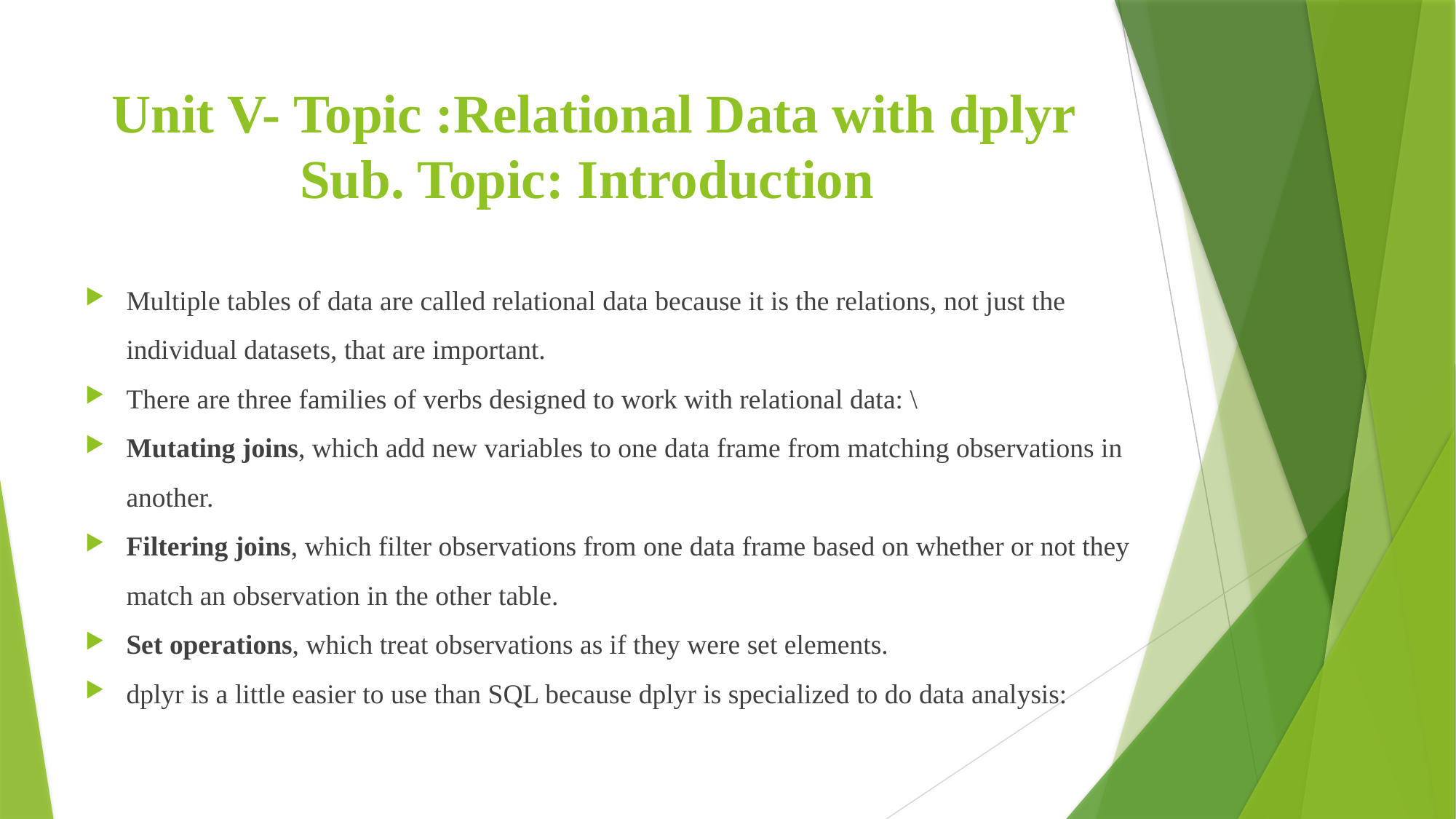

# Unit V- Topic :Relational Data with dplyr Sub. Topic: Introduction

Multiple tables of data are called relational data because it is the relations, not just the individual datasets, that are important.
There are three families of verbs designed to work with relational data: \
Mutating joins, which add new variables to one data frame from matching observations in another.
Filtering joins, which filter observations from one data frame based on whether or not they match an observation in the other table.
Set operations, which treat observations as if they were set elements.
dplyr is a little easier to use than SQL because dplyr is specialized to do data analysis: